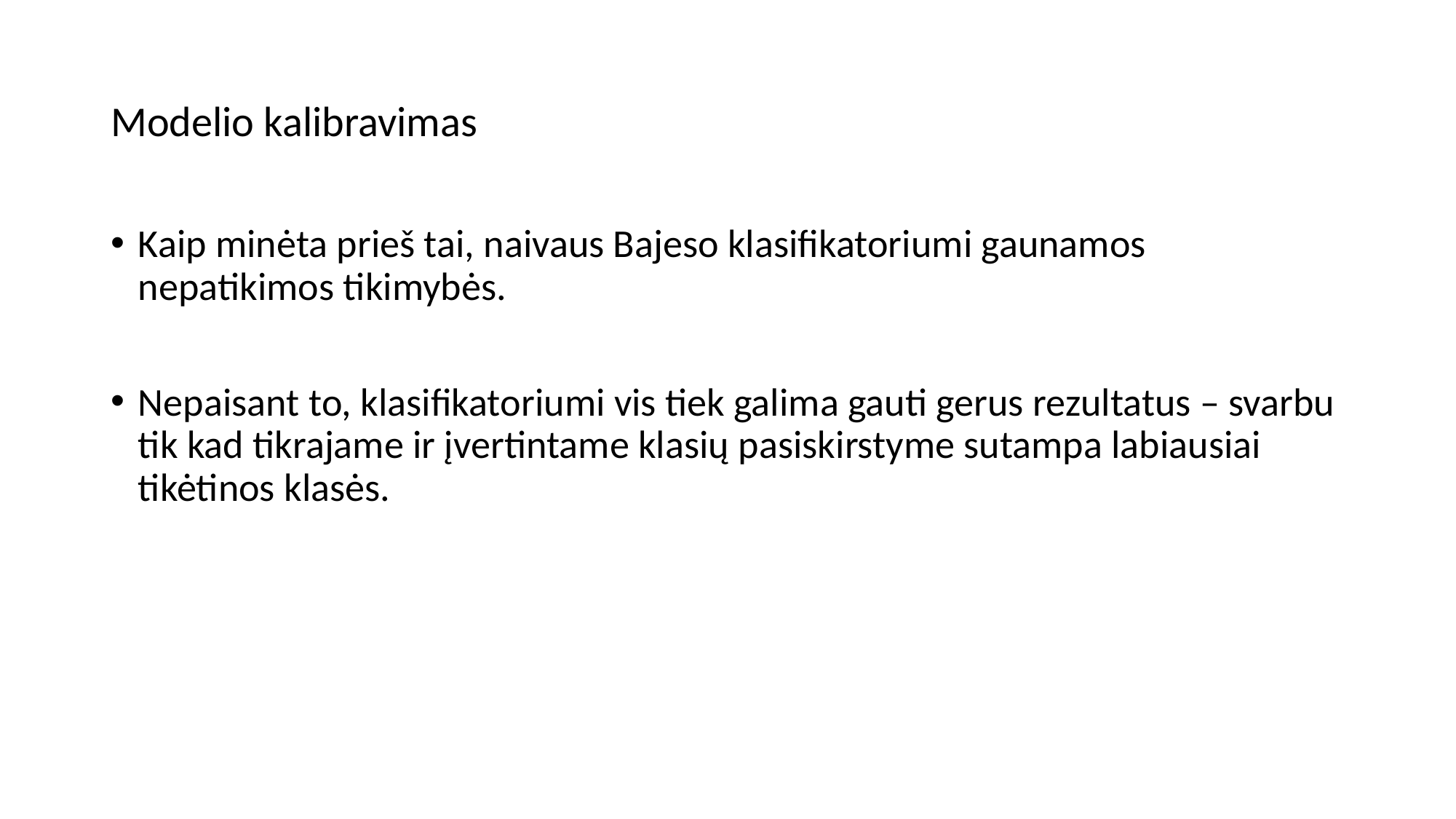

# Modelio kalibravimas
Kaip minėta prieš tai, naivaus Bajeso klasifikatoriumi gaunamos nepatikimos tikimybės.

Nepaisant to, klasifikatoriumi vis tiek galima gauti gerus rezultatus – svarbu tik kad tikrajame ir įvertintame klasių pasiskirstyme sutampa labiausiai tikėtinos klasės.